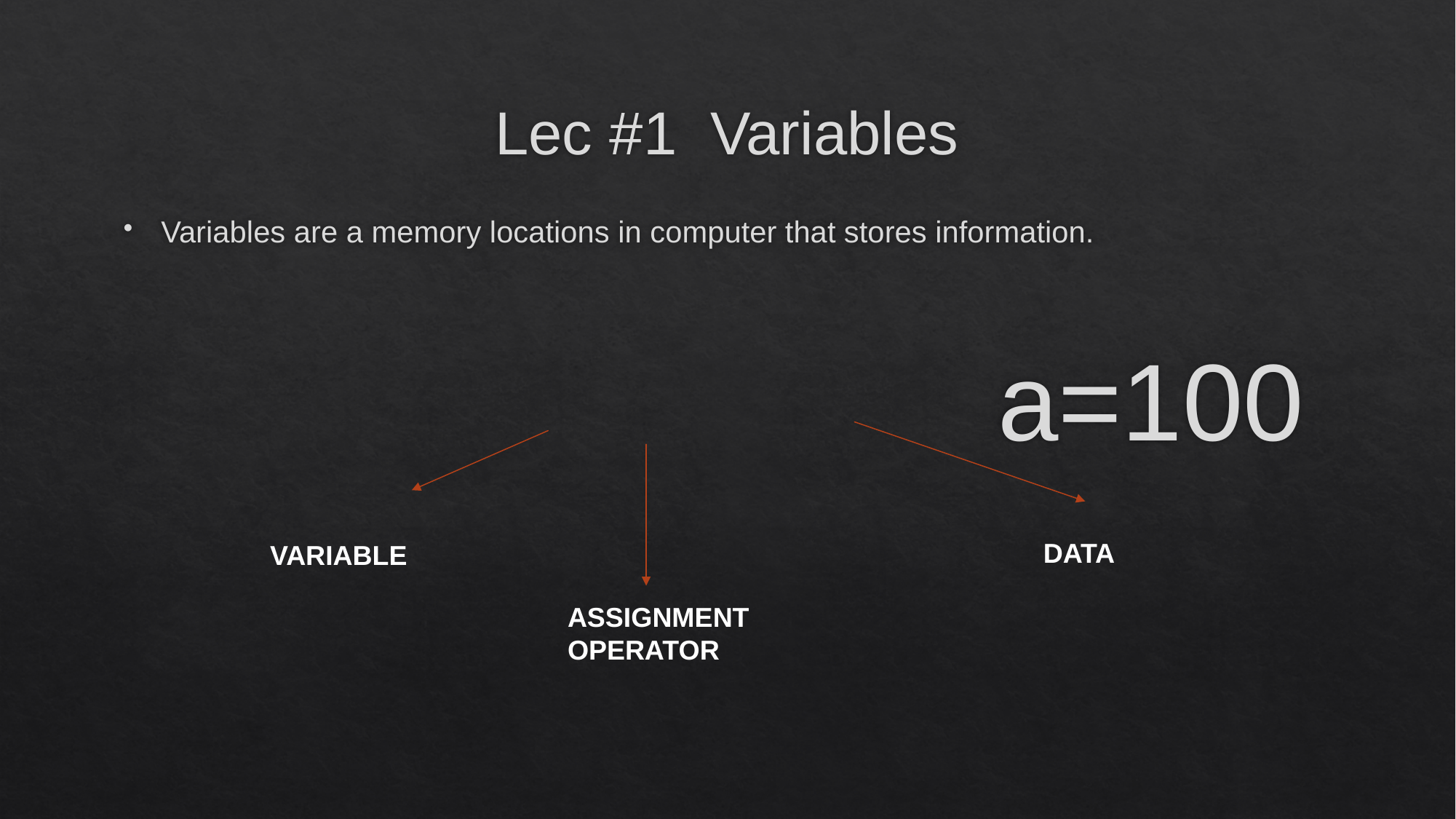

# Lec #1  Variables
Variables are a memory locations in computer that stores information.

								a=100
DATA
VARIABLE
ASSIGNMENT OPERATOR